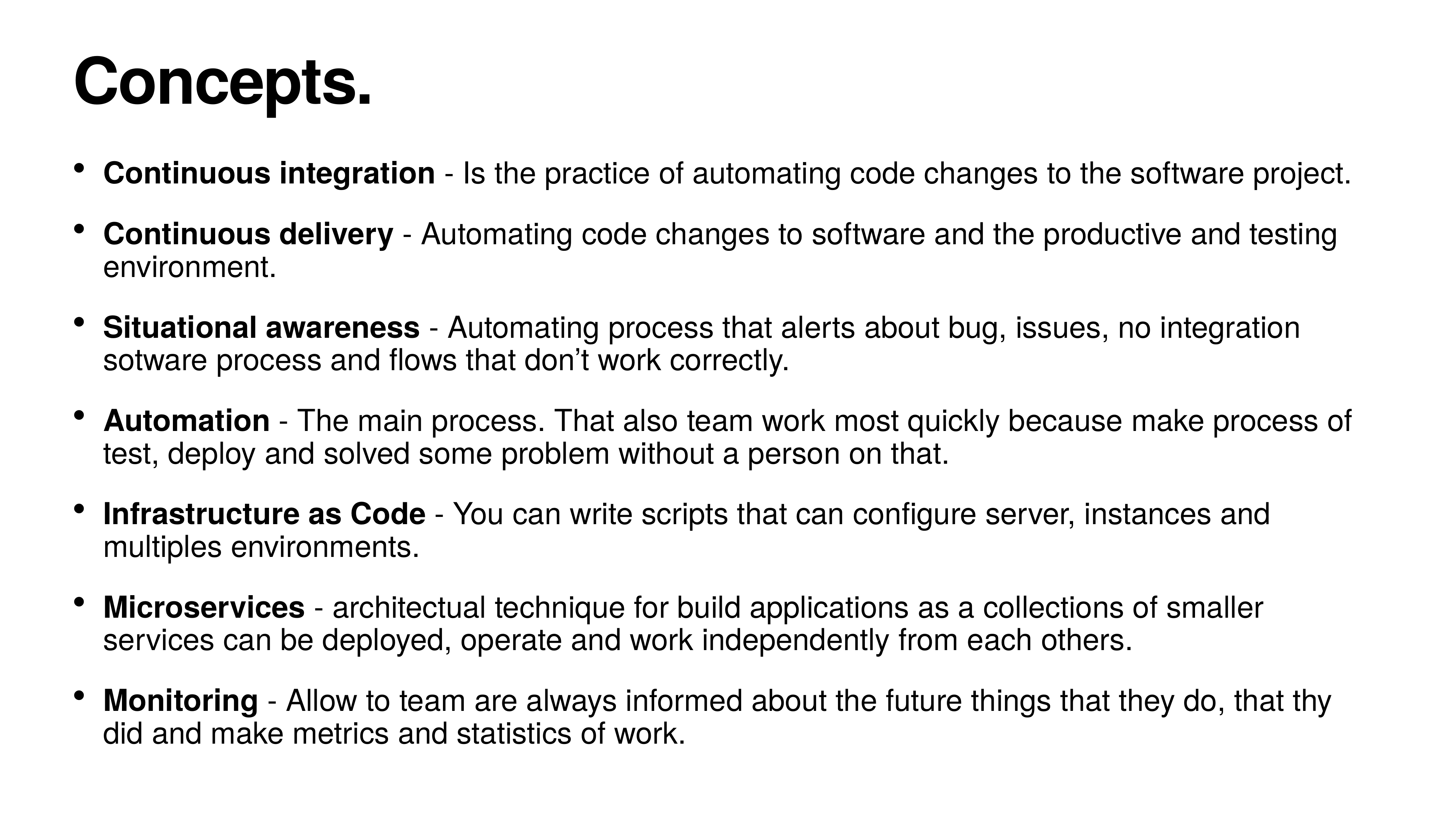

# Concepts.
Continuous integration - Is the practice of automating code changes to the software project.
Continuous delivery - Automating code changes to software and the productive and testing environment.
Situational awareness - Automating process that alerts about bug, issues, no integration sotware process and flows that don’t work correctly.
Automation - The main process. That also team work most quickly because make process of test, deploy and solved some problem without a person on that.
Infrastructure as Code - You can write scripts that can configure server, instances and multiples environments.
Microservices - architectual technique for build applications as a collections of smaller services can be deployed, operate and work independently from each others.
Monitoring - Allow to team are always informed about the future things that they do, that thy did and make metrics and statistics of work.